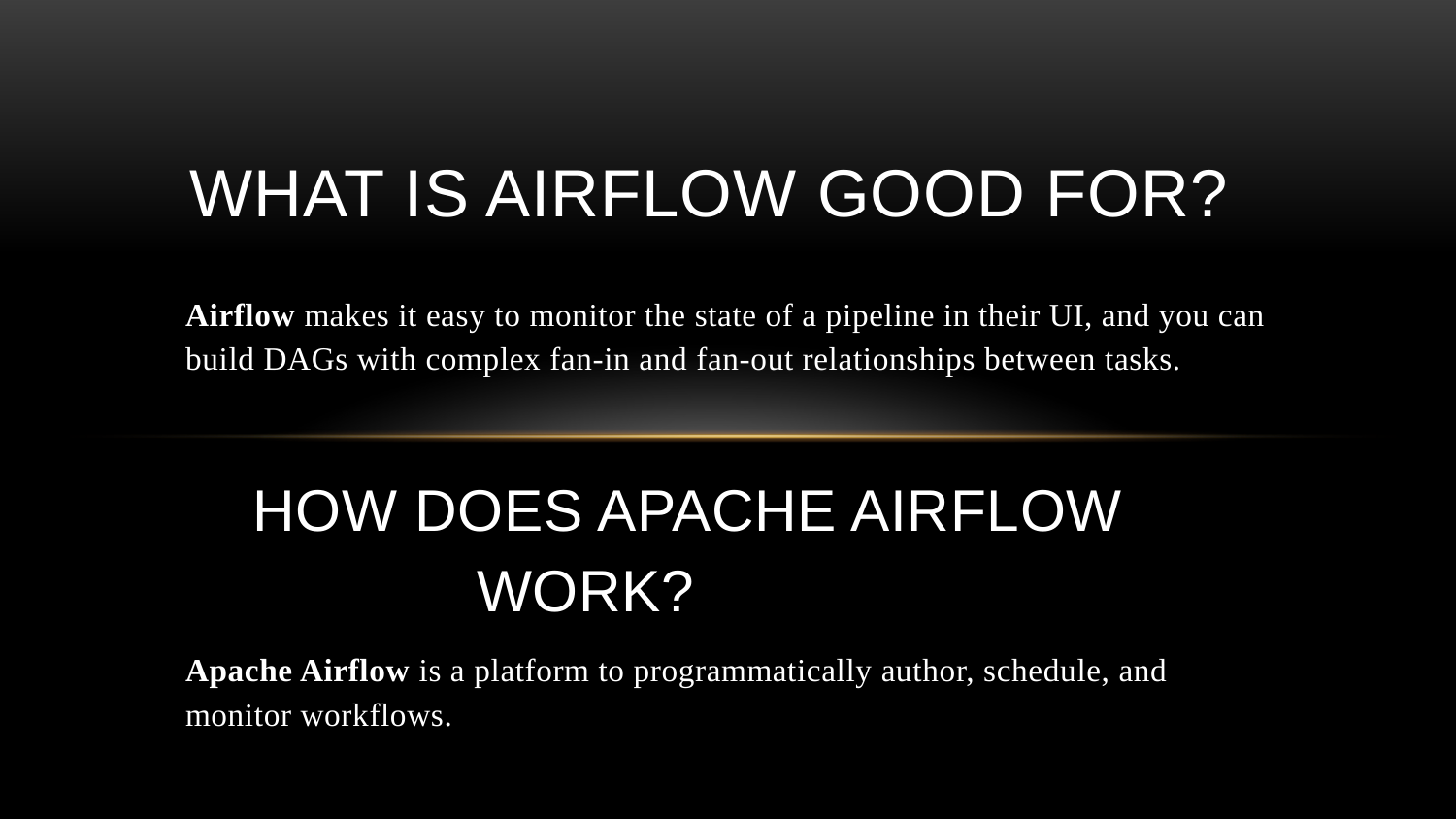

# WHAT IS AIRFLOW GOOD FOR?
Airflow makes it easy to monitor the state of a pipeline in their UI, and you can build DAGs with complex fan-in and fan-out relationships between tasks.

    HOW DOES APACHE AIRFLOW    			WORK?
Apache Airflow is a platform to programmatically author, schedule, and monitor workflows.